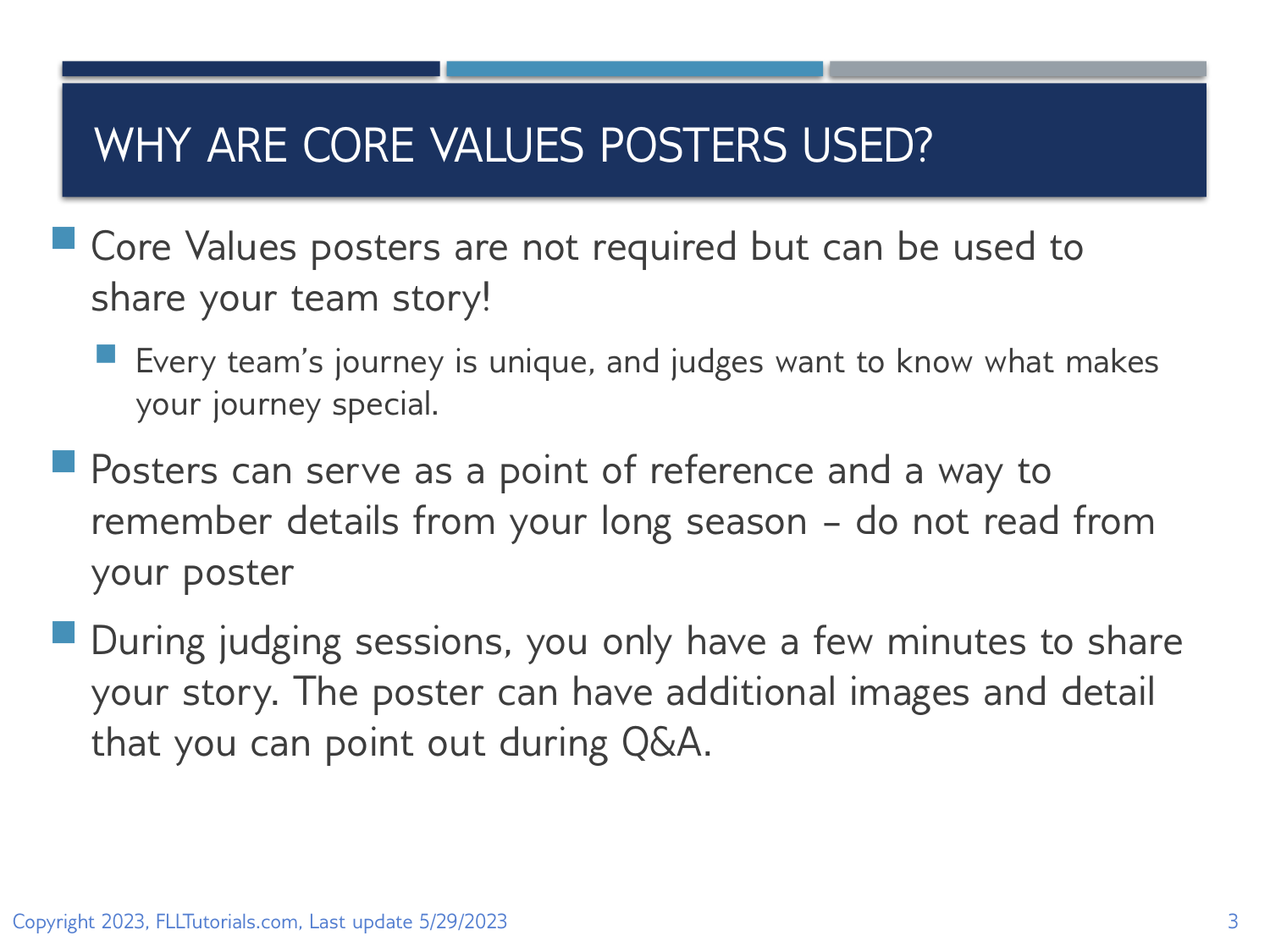

# WHY ARE CORE VALUES POSTERS USED?
Core Values posters are not required but can be used to share your team story!
Every team’s journey is unique, and judges want to know what makes your journey special.
Posters can serve as a point of reference and a way to remember details from your long season – do not read from your poster
During judging sessions, you only have a few minutes to share your story. The poster can have additional images and detail that you can point out during Q&A.
3
Copyright 2023, FLLTutorials.com, Last update 5/29/2023